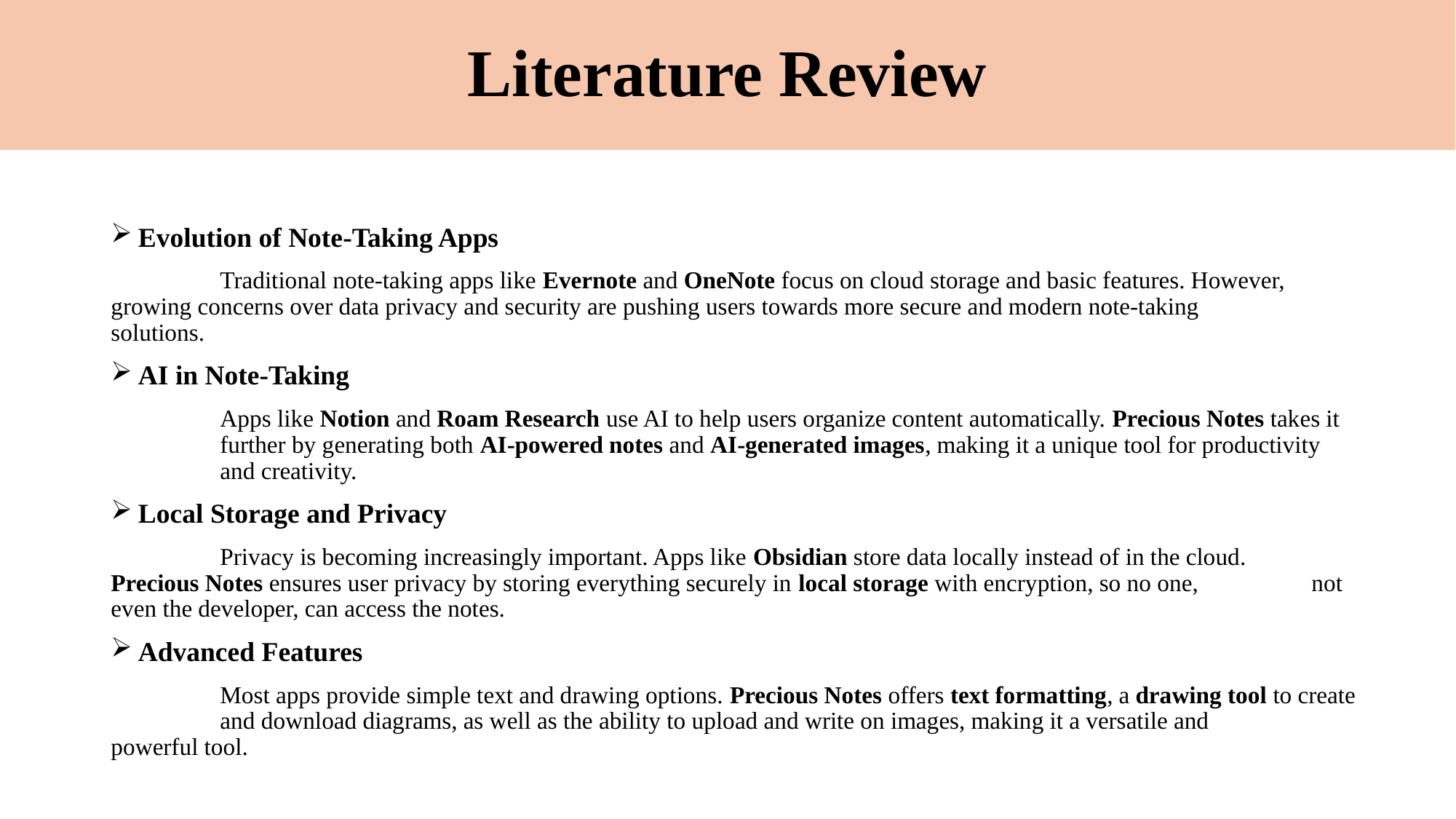

# Literature Review
Evolution of Note-Taking Apps
	Traditional note-taking apps like Evernote and OneNote focus on cloud storage and basic features. However, 	growing concerns over data privacy and security are pushing users towards more secure and modern note-taking 	solutions.
AI in Note-Taking
	Apps like Notion and Roam Research use AI to help users organize content automatically. Precious Notes takes it 	further by generating both AI-powered notes and AI-generated images, making it a unique tool for productivity 	and creativity.
Local Storage and Privacy
	Privacy is becoming increasingly important. Apps like Obsidian store data locally instead of in the cloud. 	Precious Notes ensures user privacy by storing everything securely in local storage with encryption, so no one, 	not even the developer, can access the notes.
Advanced Features
	Most apps provide simple text and drawing options. Precious Notes offers text formatting, a drawing tool to create 	and download diagrams, as well as the ability to upload and write on images, making it a versatile and 	powerful tool.